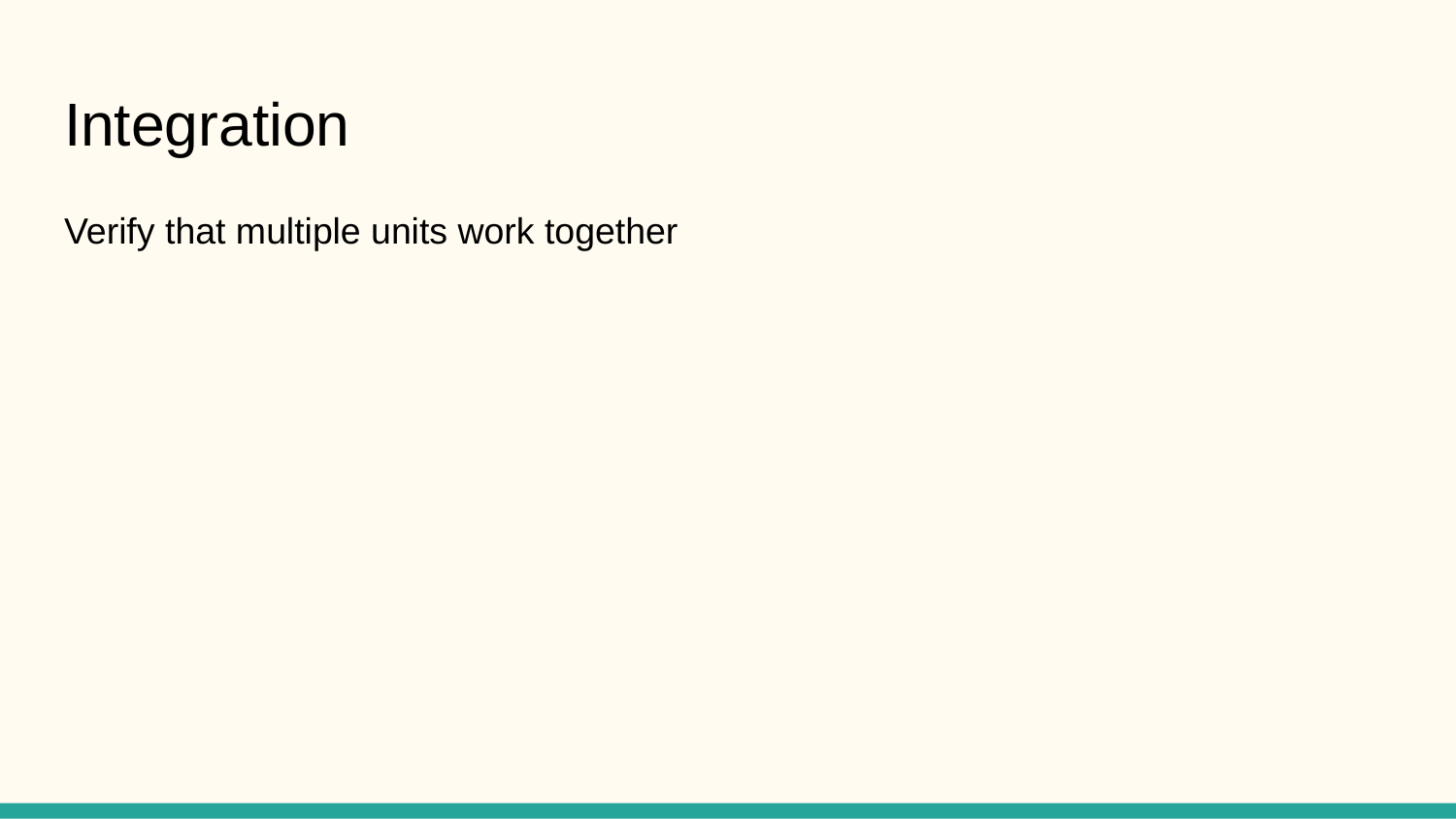

# Integration
Verify that multiple units work together